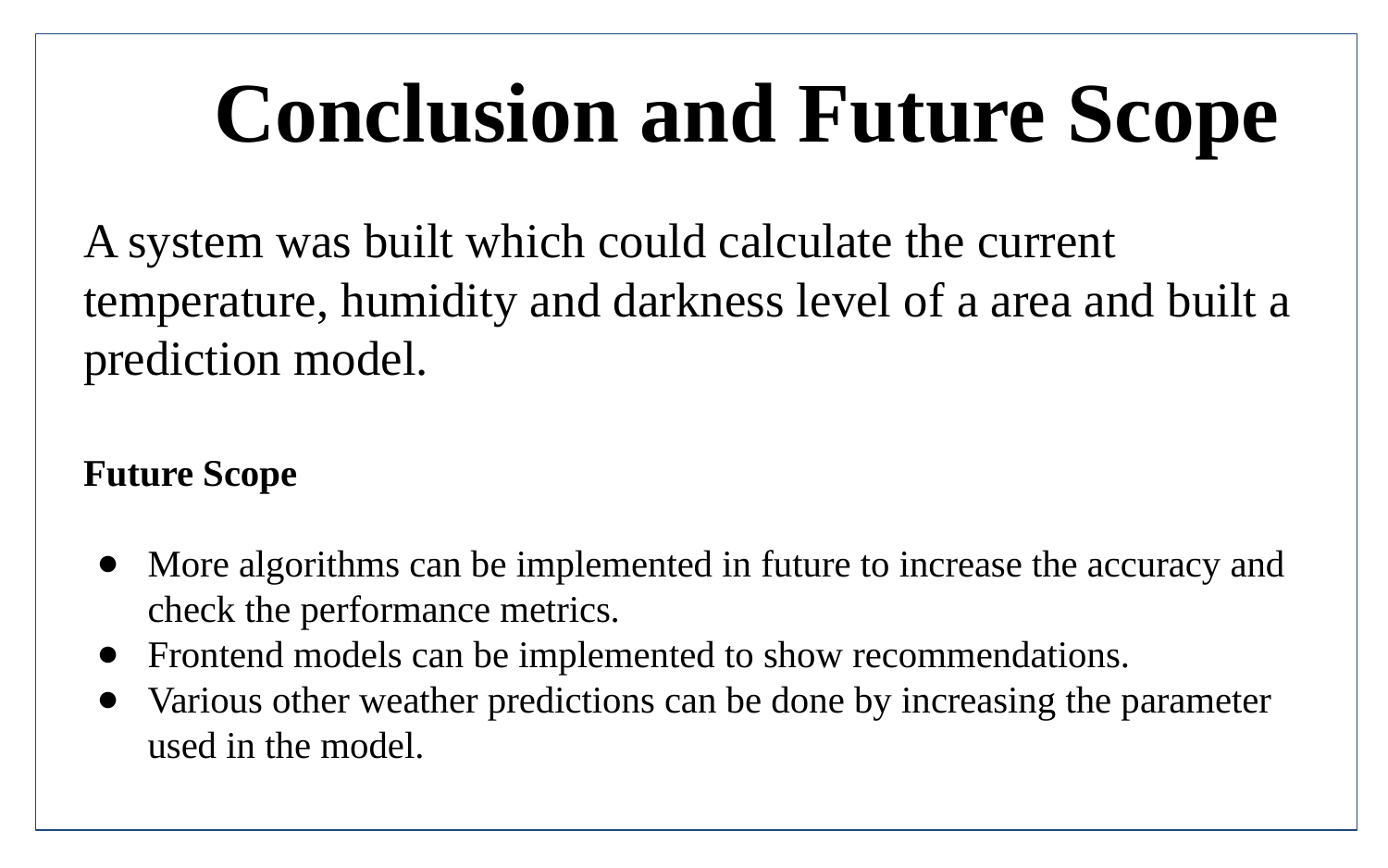

# Conclusion and Future Scope
A system was built which could calculate the current temperature, humidity and darkness level of a area and built a prediction model.

Future Scope

More algorithms can be implemented in future to increase the accuracy and check the performance metrics.
Frontend models can be implemented to show recommendations.
Various other weather predictions can be done by increasing the parameter used in the model.